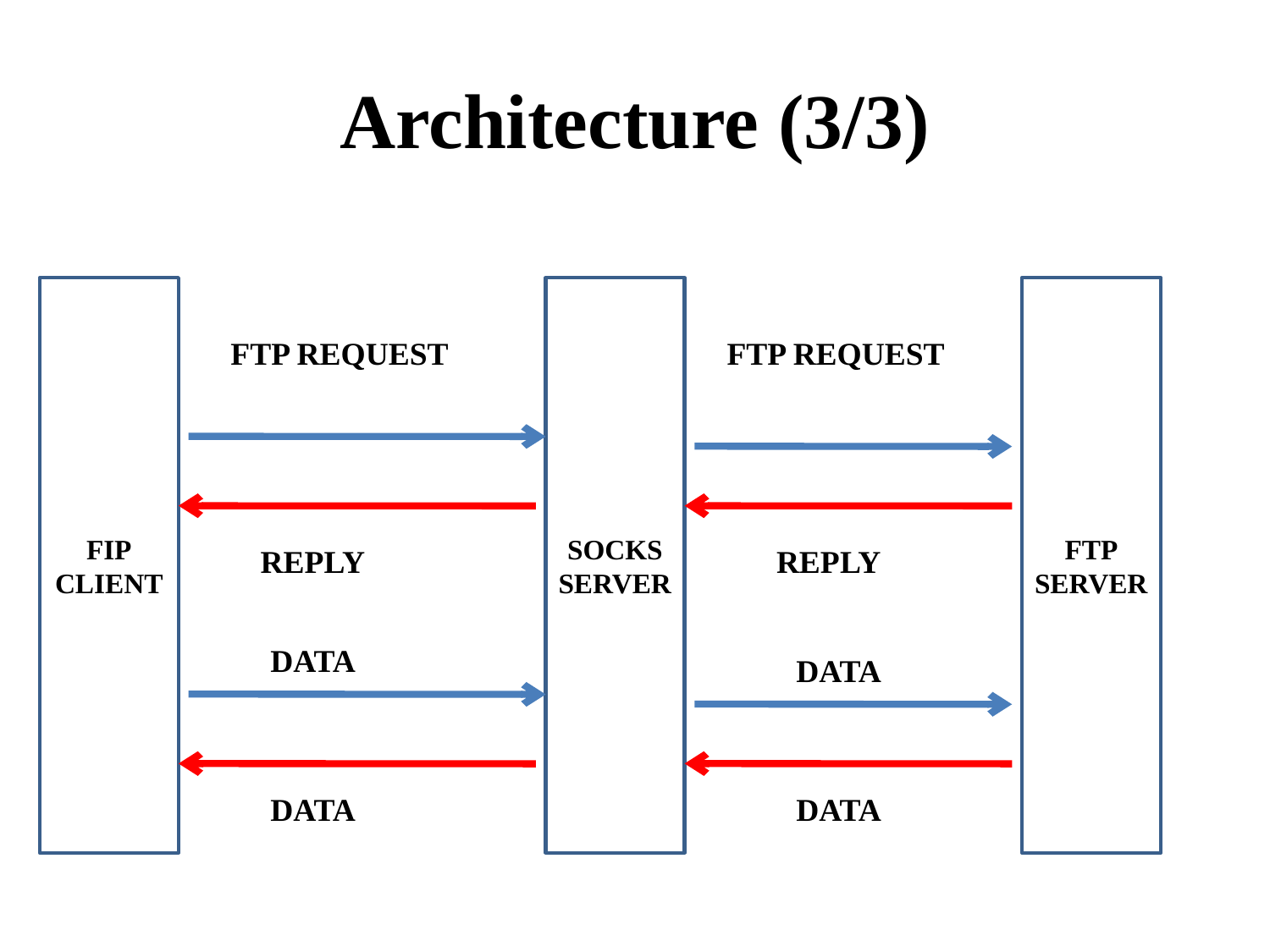

# Architecture (3/3)

FIP
CLIENT
SOCKS
SERVER
FTP
SERVER
FTP REQUEST
FTP REQUEST
REPLY
REPLY
DATA
DATA
DATA
DATA